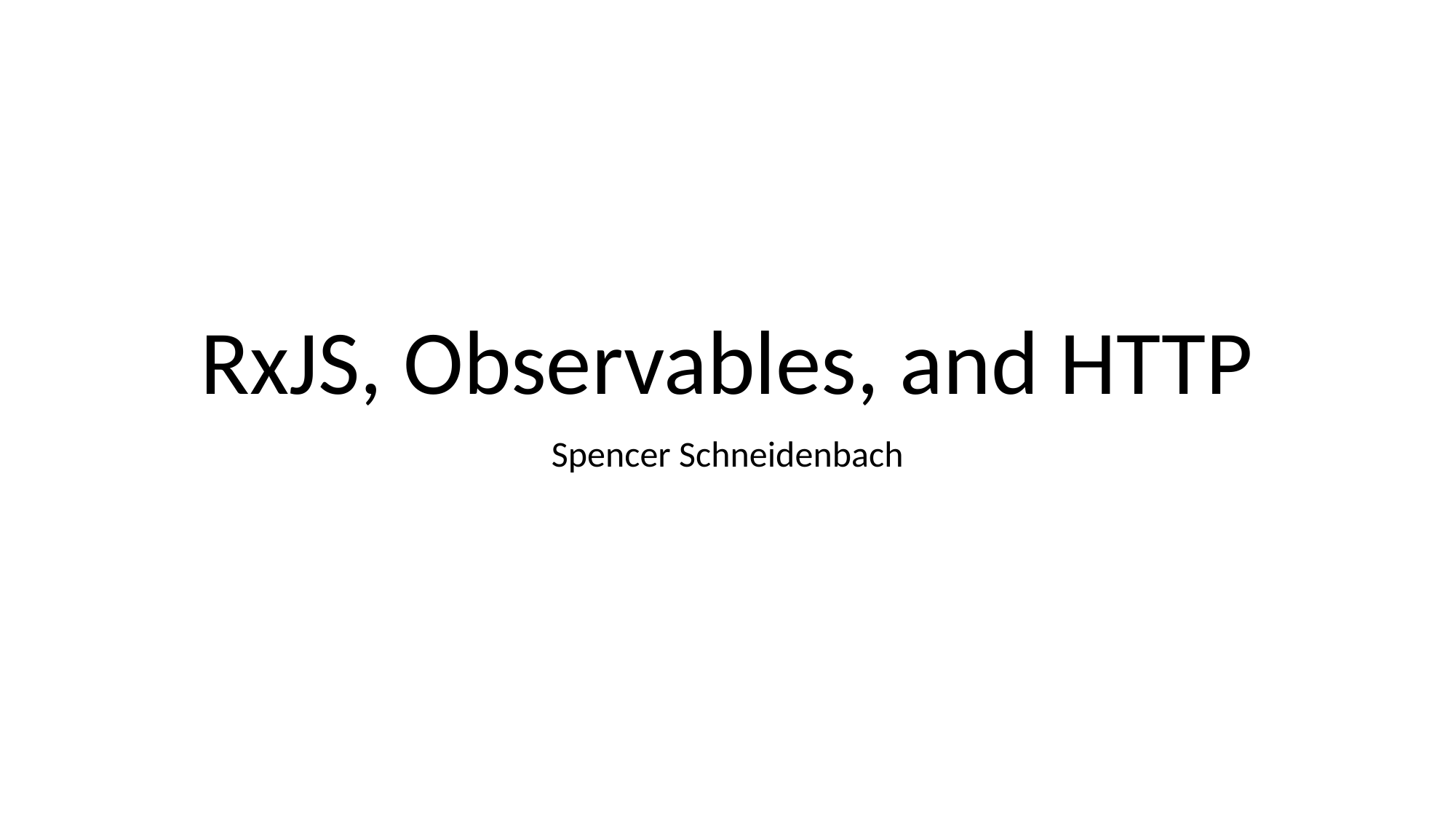

# RxJS, Observables, and HTTP
Spencer Schneidenbach